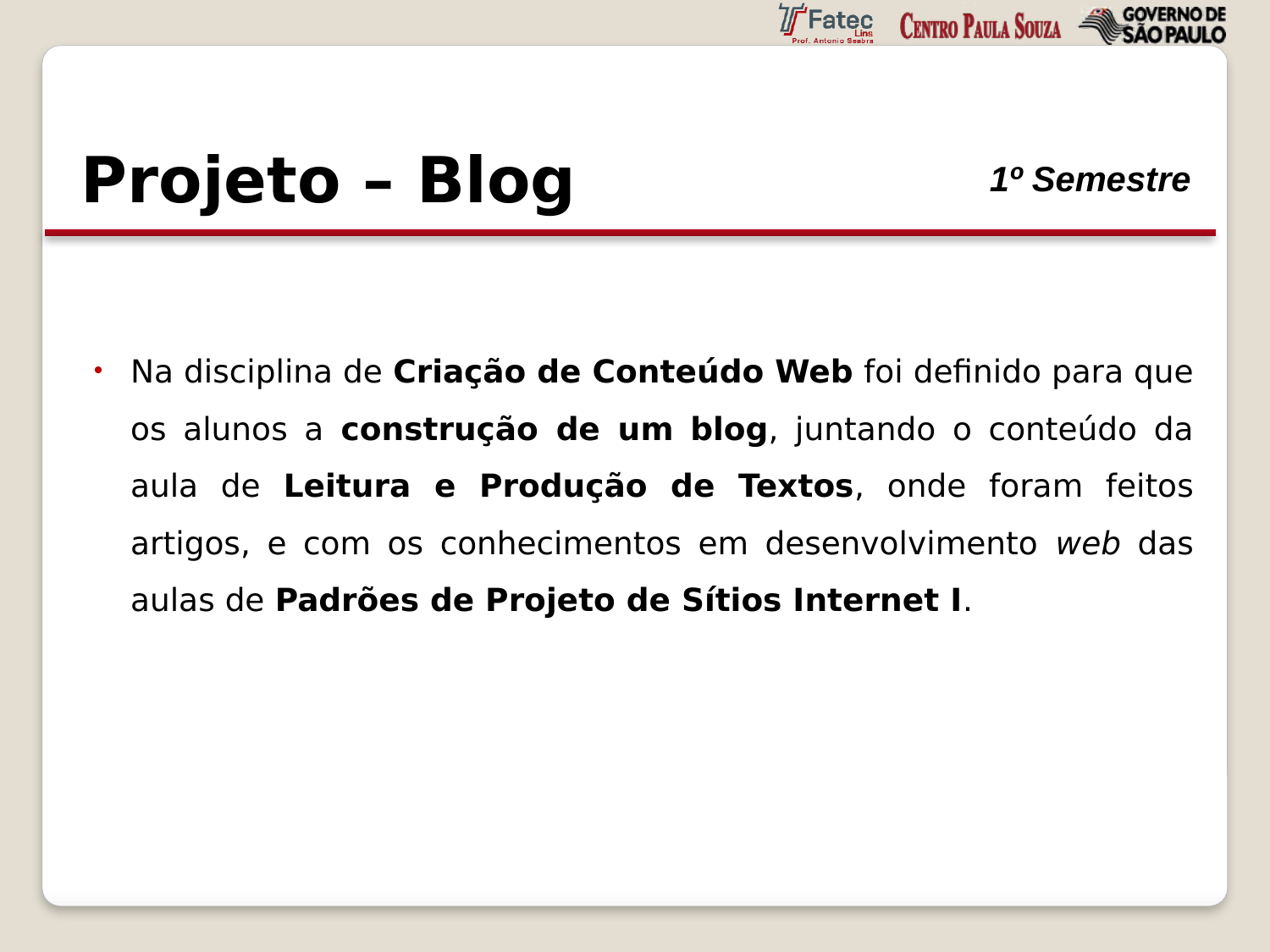

# Projeto – Blog
1º Semestre
Na disciplina de Criação de Conteúdo Web foi definido para que os alunos a construção de um blog, juntando o conteúdo da aula de Leitura e Produção de Textos, onde foram feitos artigos, e com os conhecimentos em desenvolvimento web das aulas de Padrões de Projeto de Sítios Internet I.